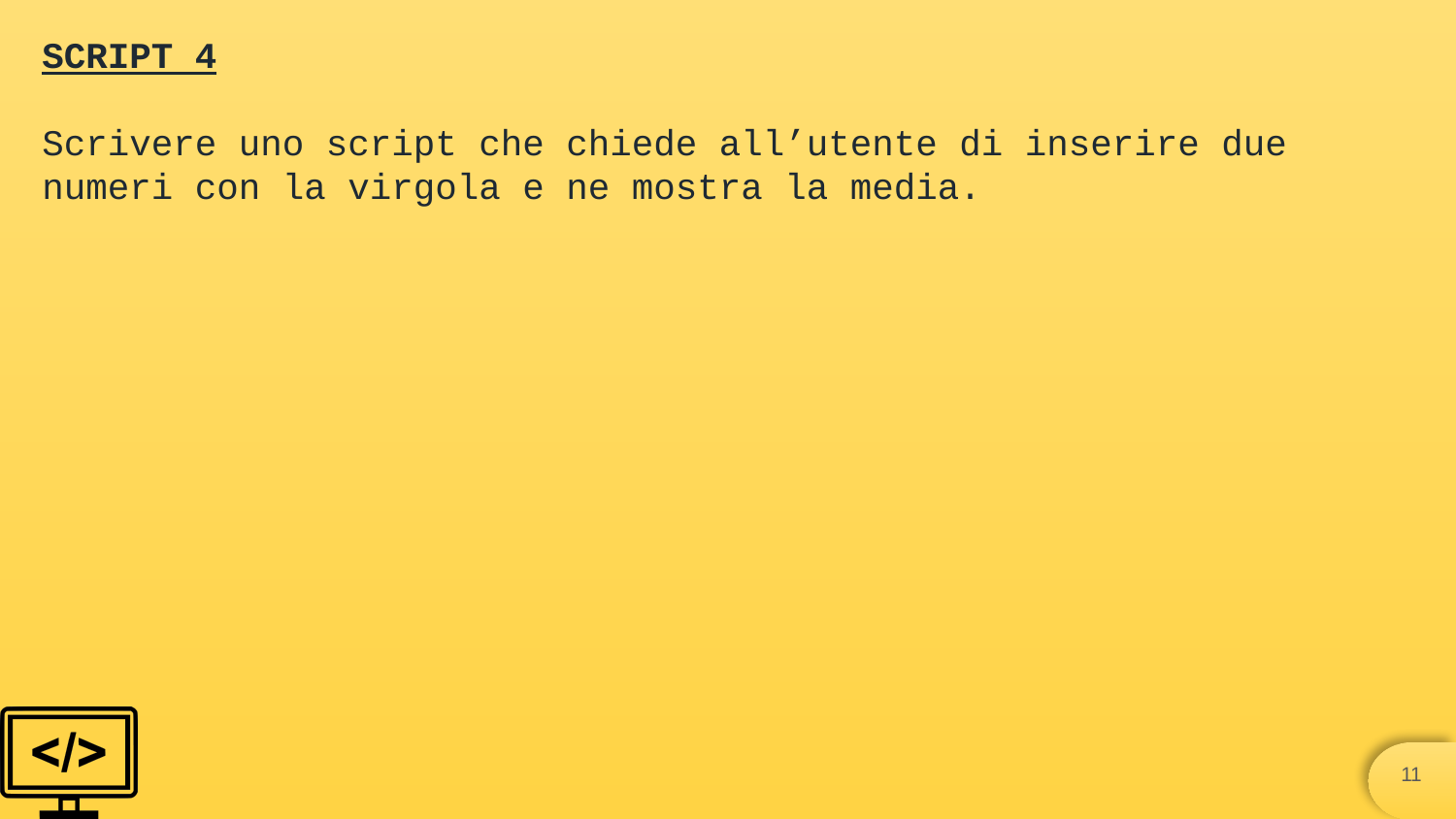

SCRIPT 4

Scrivere uno script che chiede all’utente di inserire due numeri con la virgola e ne mostra la media.
11